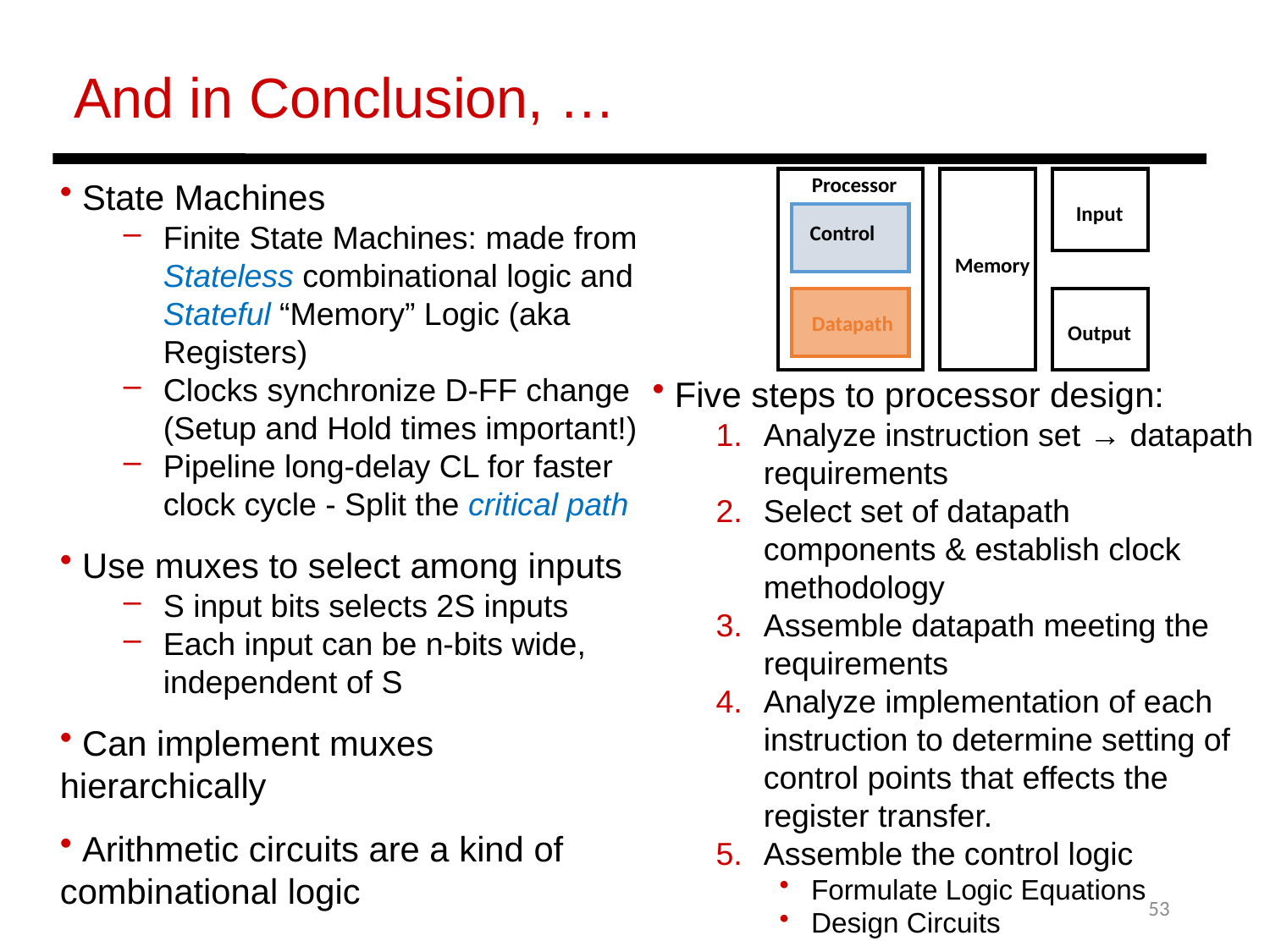

And in Conclusion, …

Processor

Input

Control
Memory

Datapath
Output
 State Machines
Finite State Machines: made from Stateless combinational logic and Stateful “Memory” Logic (aka Registers)
Clocks synchronize D-FF change (Setup and Hold times important!)
Pipeline long-delay CL for faster clock cycle - Split the critical path

 Use muxes to select among inputs
S input bits selects 2S inputs
Each input can be n-bits wide,
independent of S

 Can implement muxes hierarchically

 Arithmetic circuits are a kind of combinational logic

 Five steps to processor design:
Analyze instruction set → datapath requirements
Select set of datapath
components & establish clock methodology
Assemble datapath meeting the requirements
Analyze implementation of each instruction to determine setting of control points that effects the register transfer.
Assemble the control logic
Formulate Logic Equations
Design Circuits

53